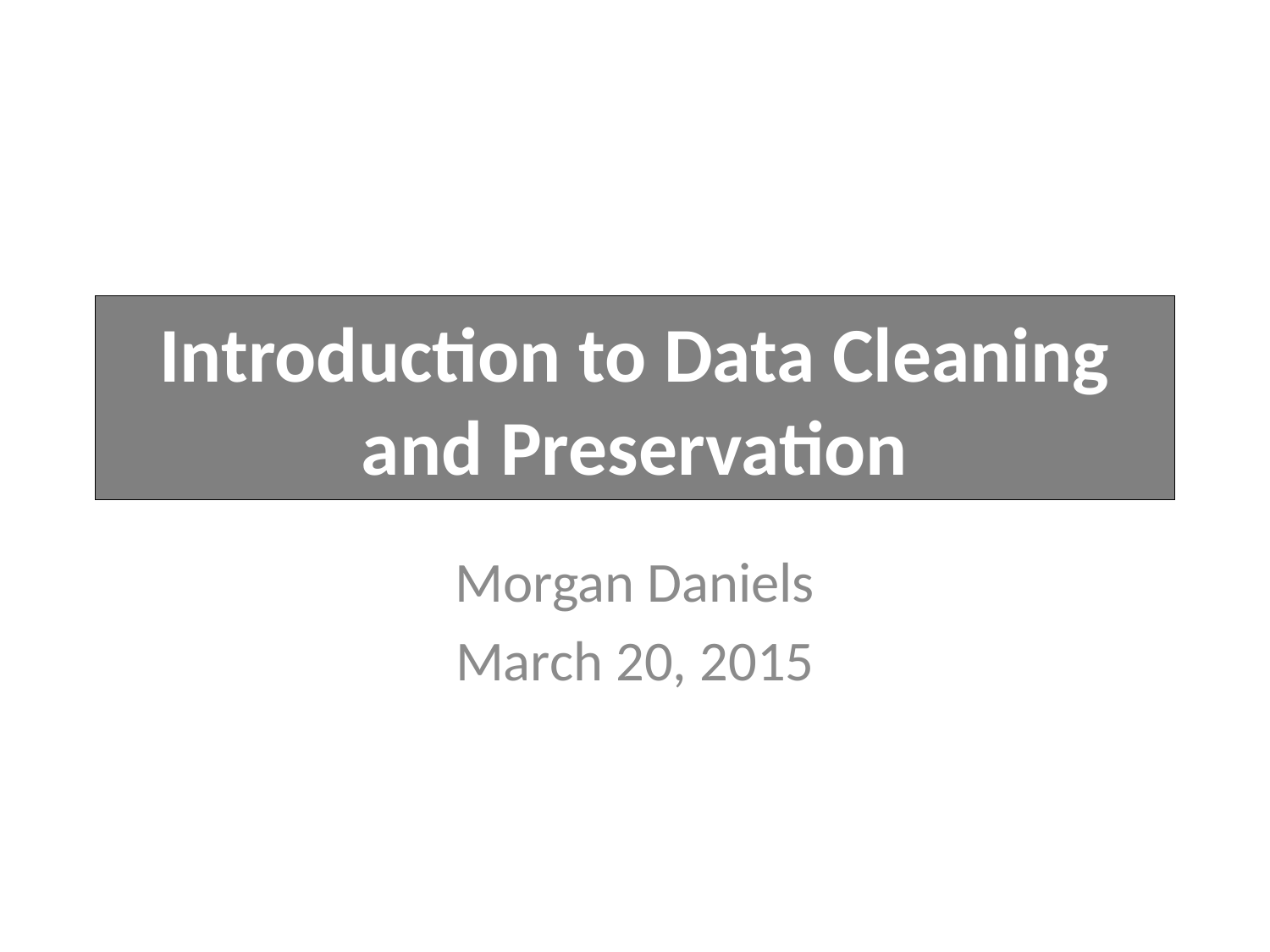

# Introduction to Data Cleaning and Preservation
Morgan Daniels
March 20, 2015